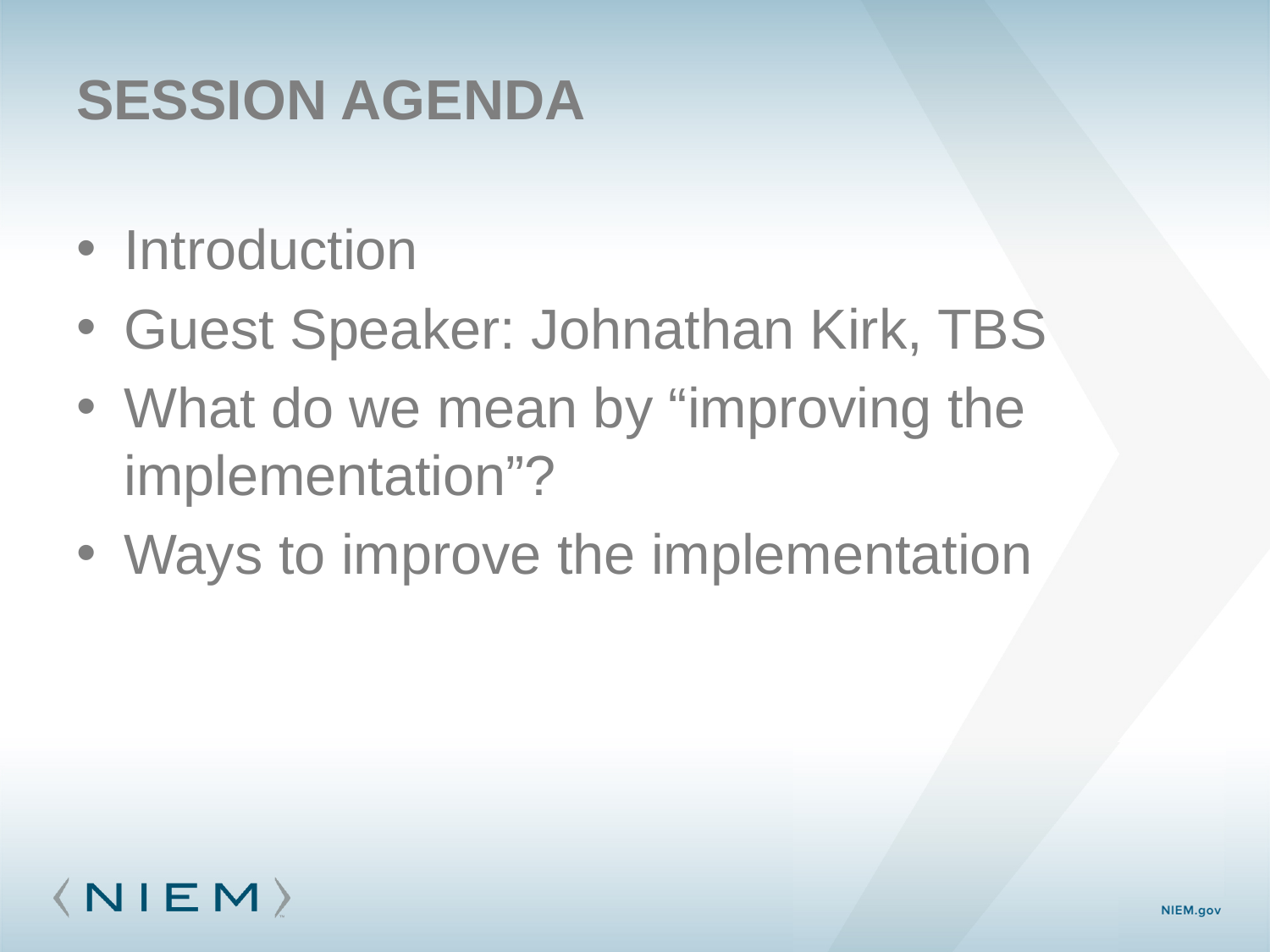

# Session agenda
Introduction
Guest Speaker: Johnathan Kirk, TBS
What do we mean by “improving the implementation”?
Ways to improve the implementation